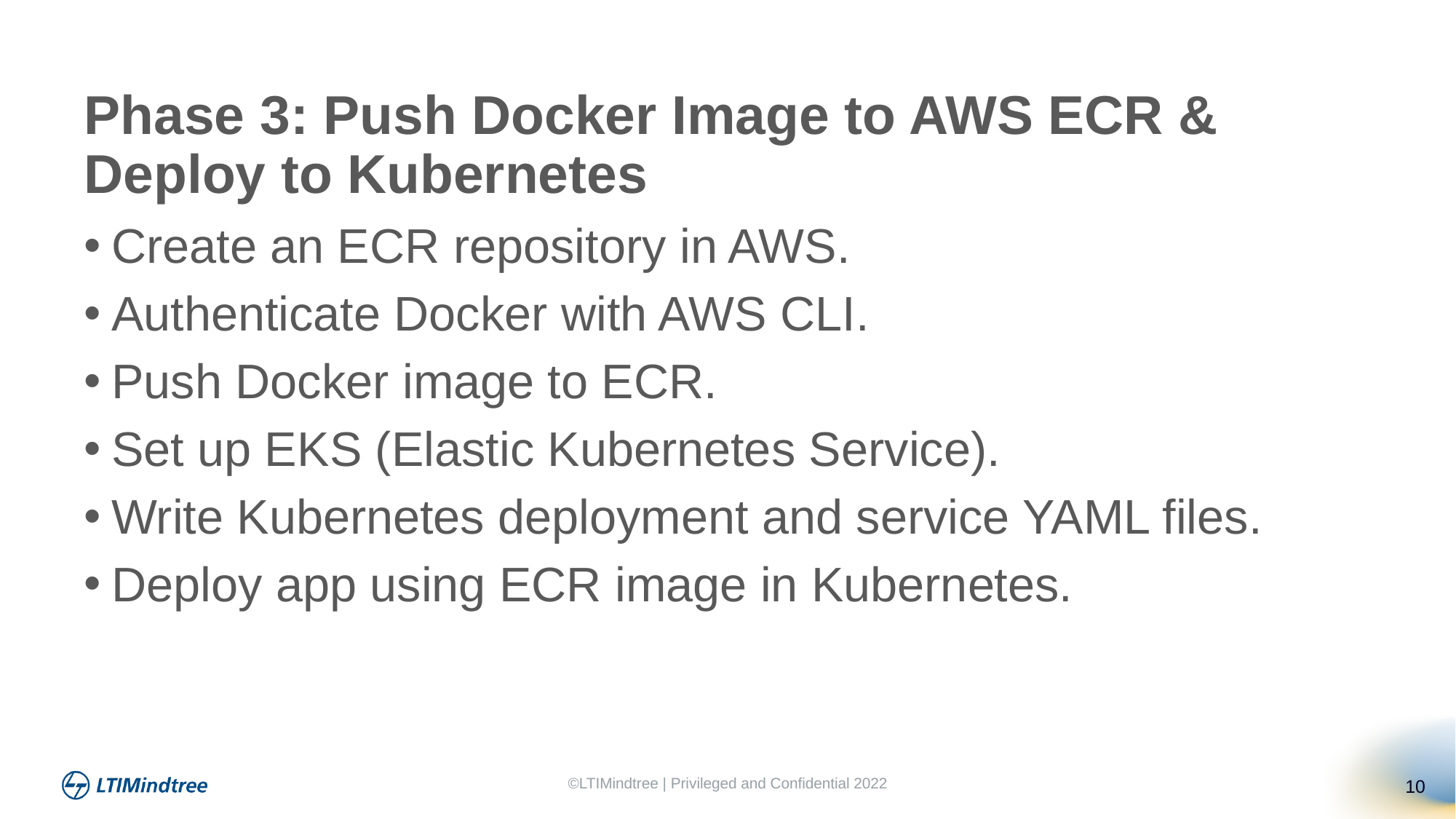

Phase 3: Push Docker Image to AWS ECR & Deploy to Kubernetes
Create an ECR repository in AWS.
Authenticate Docker with AWS CLI.
Push Docker image to ECR.
Set up EKS (Elastic Kubernetes Service).
Write Kubernetes deployment and service YAML files.
Deploy app using ECR image in Kubernetes.